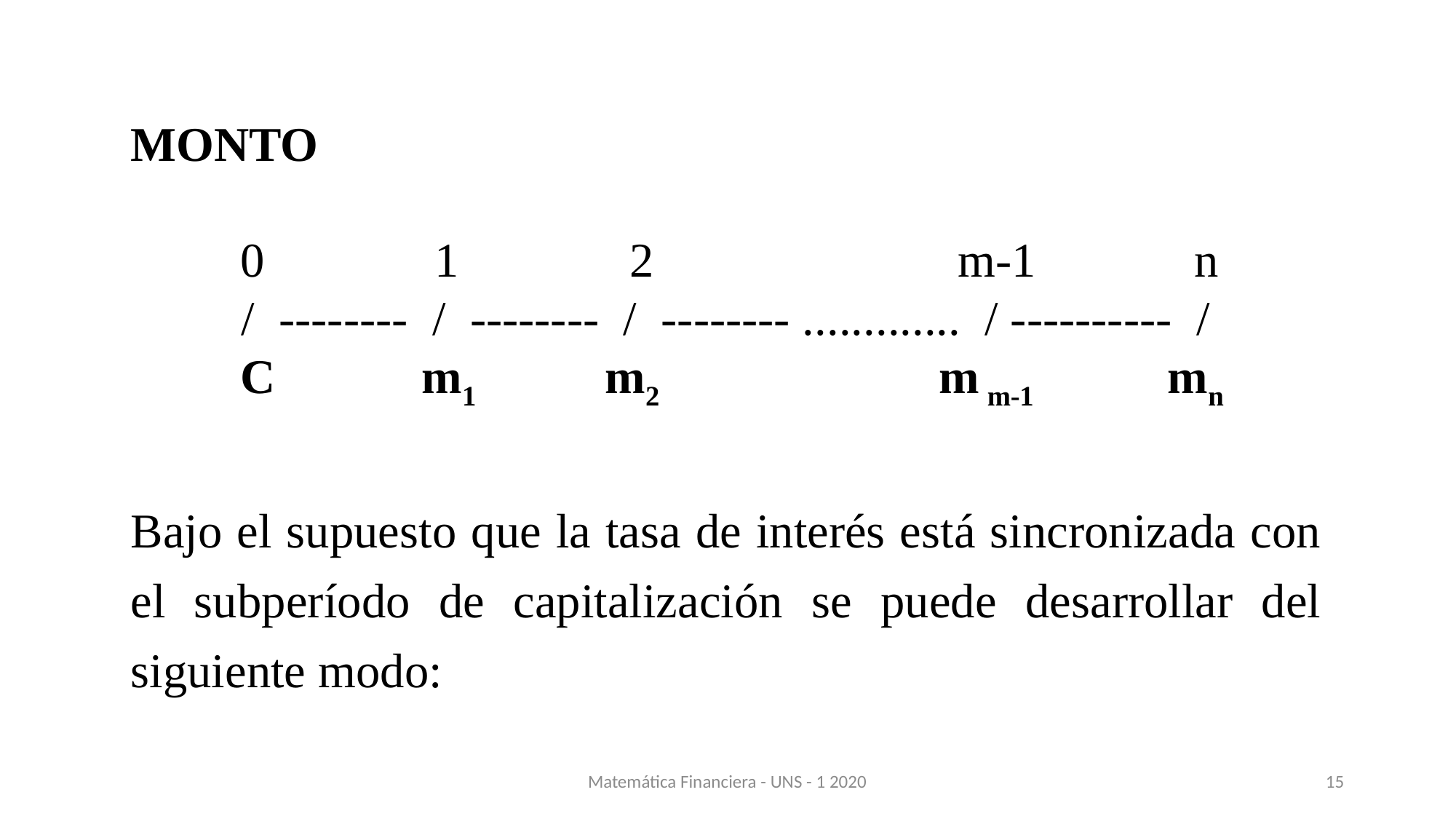

MONTO

         0              1              2                         m-1             n
/  --------  /  --------  /  -------- .............  / ----------  /
         C            m1           m2                       m m-1           mn

Bajo el supuesto que la tasa de interés está sincronizada con el subperíodo de capitalización se puede desarrollar del siguiente modo:
Matemática Financiera - UNS - 1 2020
15